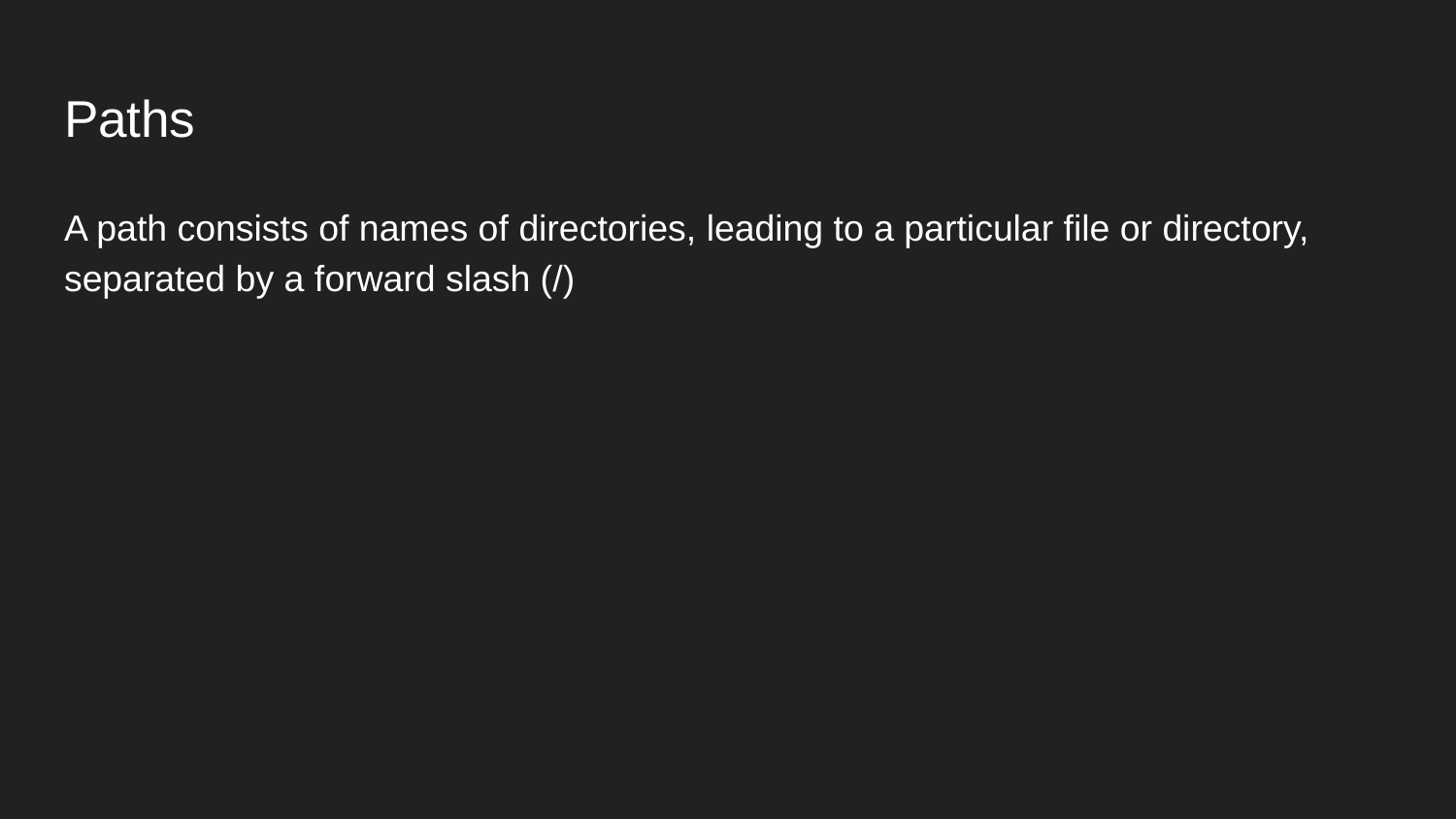

# Paths
A path consists of names of directories, leading to a particular file or directory, separated by a forward slash (/)